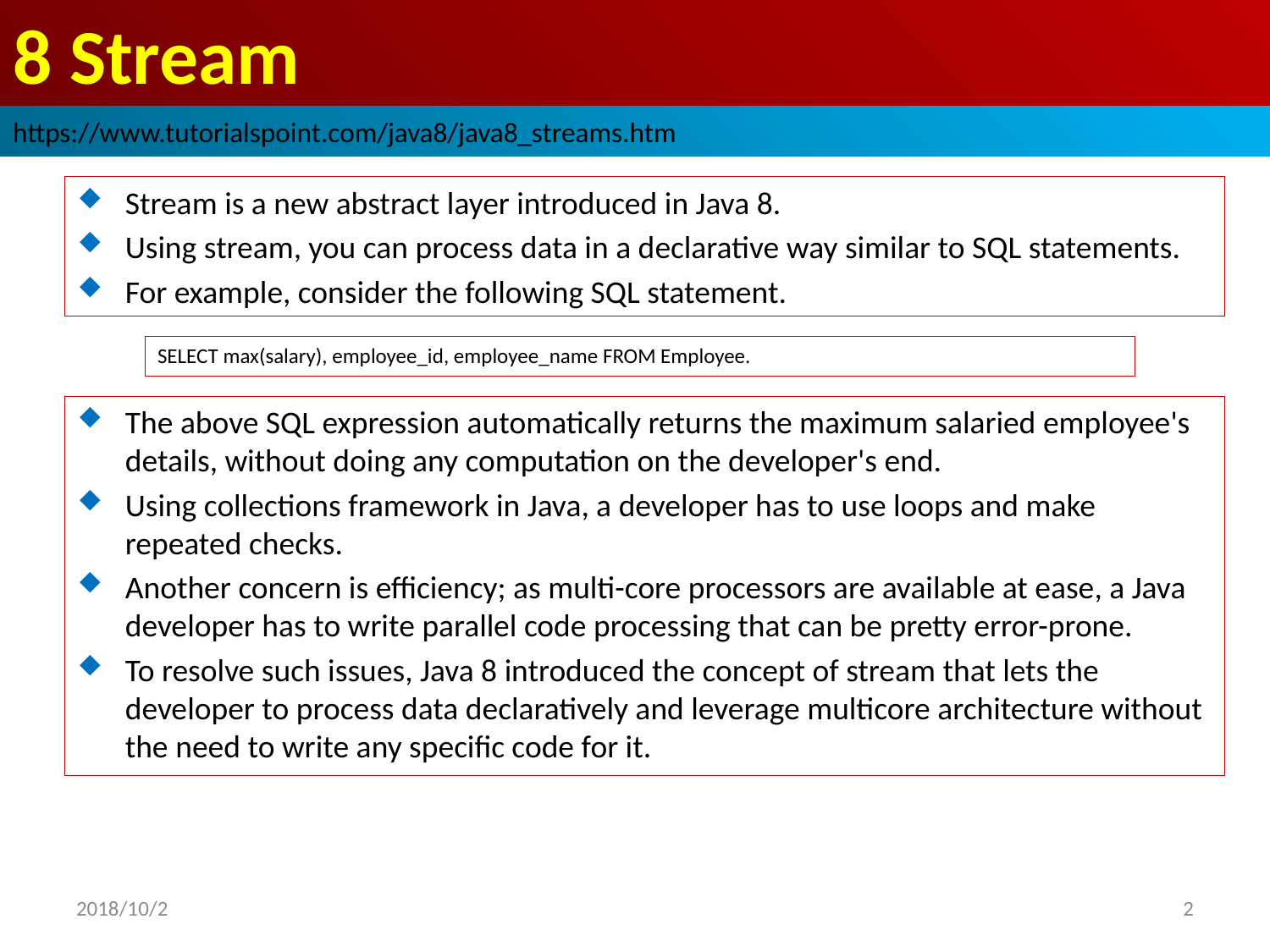

# 8 Stream
https://www.tutorialspoint.com/java8/java8_streams.htm
Stream is a new abstract layer introduced in Java 8.
Using stream, you can process data in a declarative way similar to SQL statements.
For example, consider the following SQL statement.
SELECT max(salary), employee_id, employee_name FROM Employee.
The above SQL expression automatically returns the maximum salaried employee's details, without doing any computation on the developer's end.
Using collections framework in Java, a developer has to use loops and make repeated checks.
Another concern is efficiency; as multi-core processors are available at ease, a Java developer has to write parallel code processing that can be pretty error-prone.
To resolve such issues, Java 8 introduced the concept of stream that lets the developer to process data declaratively and leverage multicore architecture without the need to write any specific code for it.
2018/10/2
2